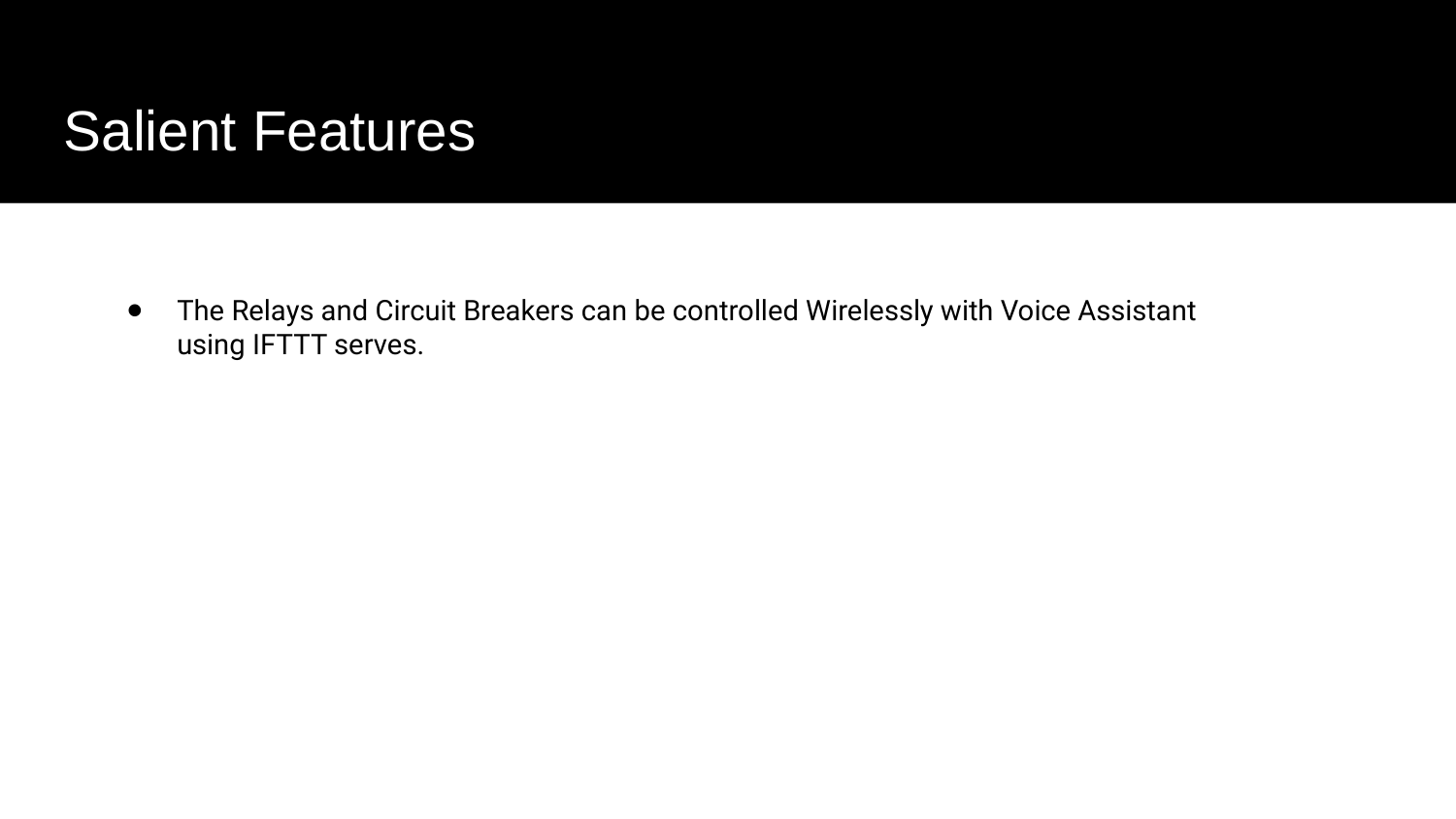

Salient Features
The Relays and Circuit Breakers can be controlled Wirelessly with Voice Assistant using IFTTT serves.